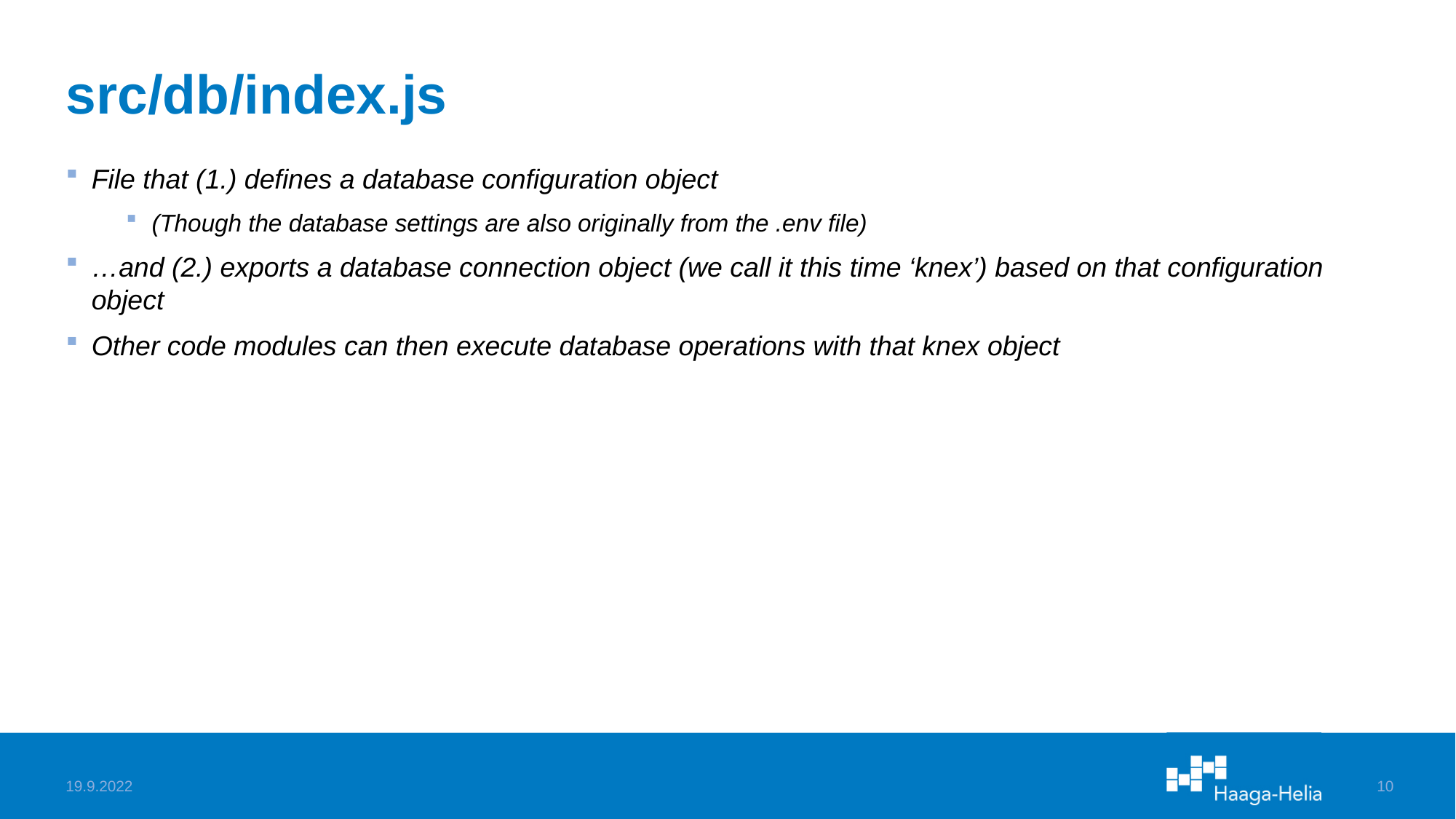

# src/db/index.js
File that (1.) defines a database configuration object
(Though the database settings are also originally from the .env file)
…and (2.) exports a database connection object (we call it this time ‘knex’) based on that configuration object
Other code modules can then execute database operations with that knex object

19.9.2022

10